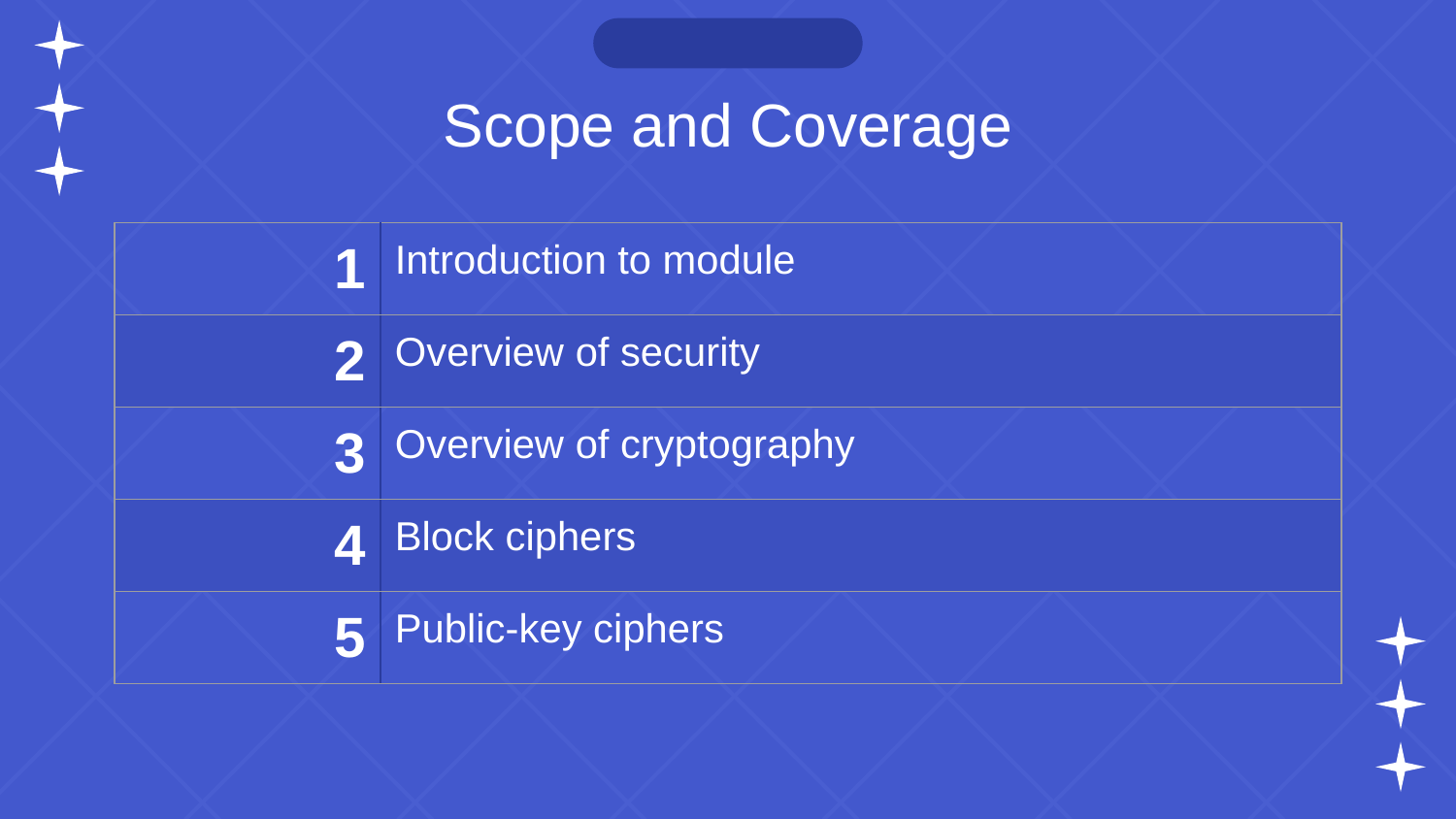

# Scope and Coverage
| 1 | Introduction to module |
| --- | --- |
| 2 | Overview of security |
| 3 | Overview of cryptography |
| 4 | Block ciphers |
| 5 | Public-key ciphers |